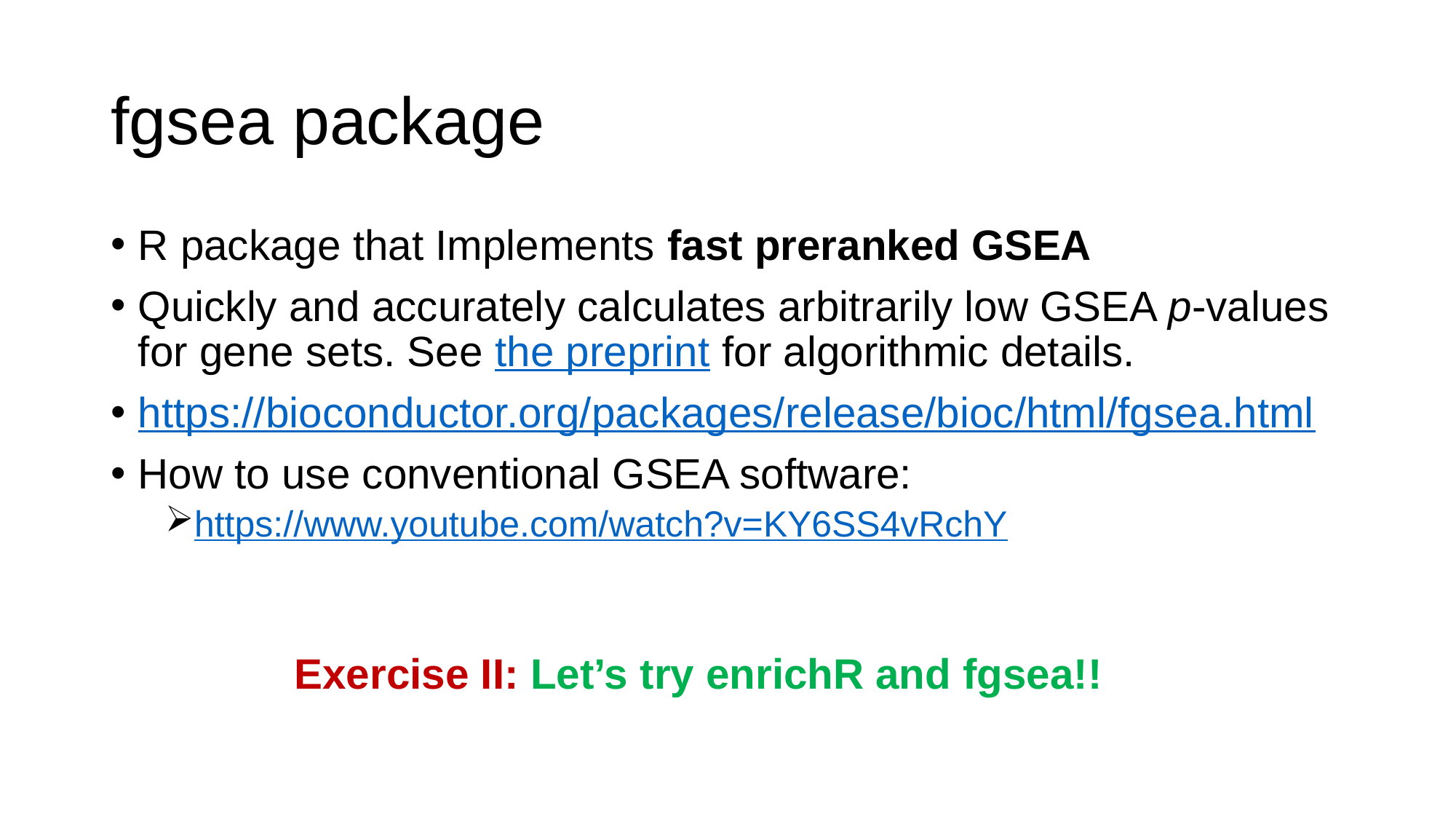

# fgsea package
R package that Implements fast preranked GSEA
Quickly and accurately calculates arbitrarily low GSEA p-values for gene sets. See the preprint for algorithmic details.
https://bioconductor.org/packages/release/bioc/html/fgsea.html
How to use conventional GSEA software:
https://www.youtube.com/watch?v=KY6SS4vRchY

Exercise II: Let’s try enrichR and fgsea!!